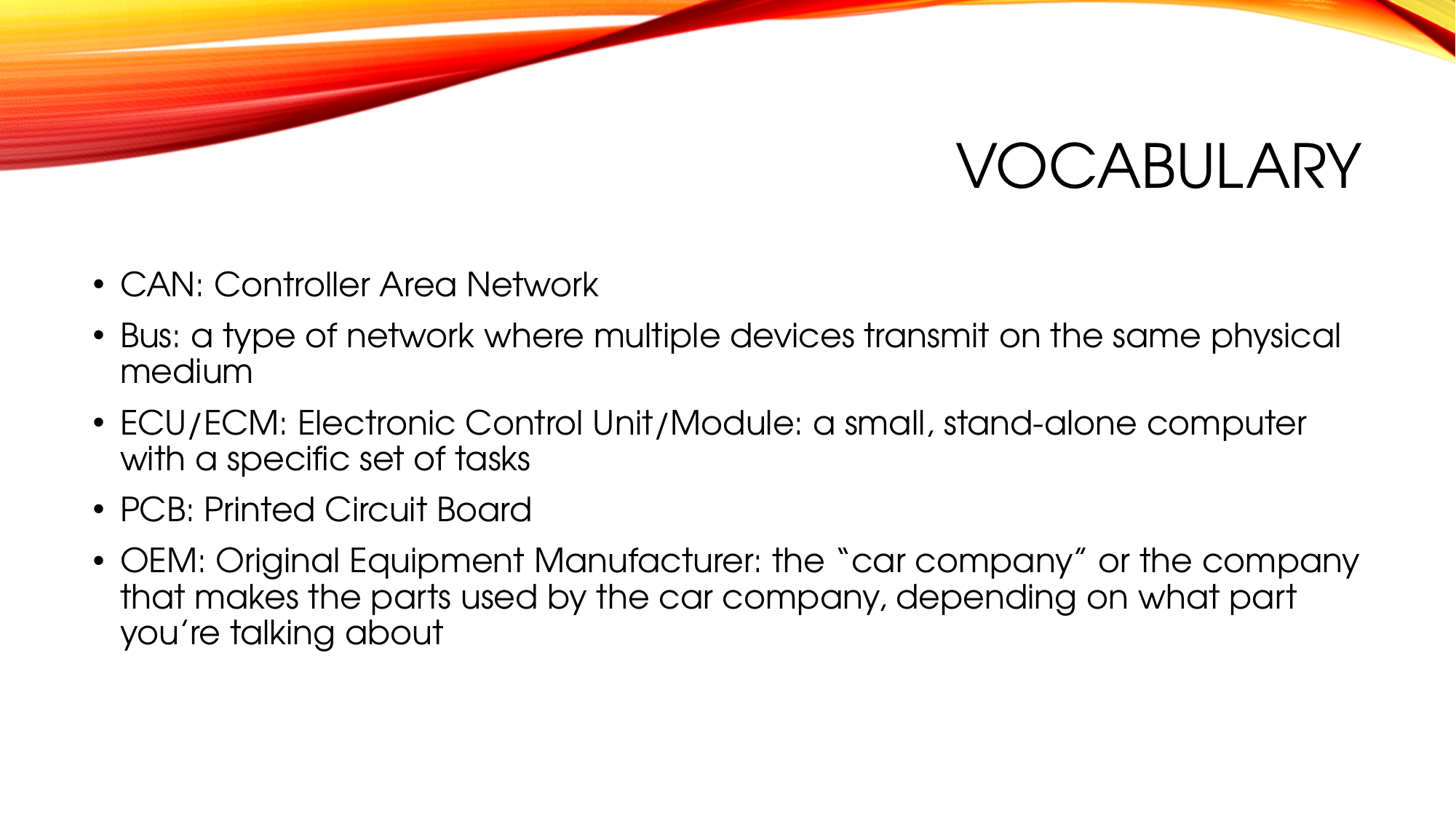

# Vocabulary
CAN: Controller Area Network
Bus: a type of network where multiple devices transmit on the same physical medium
ECU/ECM: Electronic Control Unit/Module: a small, stand-alone computer with a specific set of tasks
PCB: Printed Circuit Board
OEM: Original Equipment Manufacturer: the “car company” or the company that makes the parts used by the car company, depending on what part you’re talking about